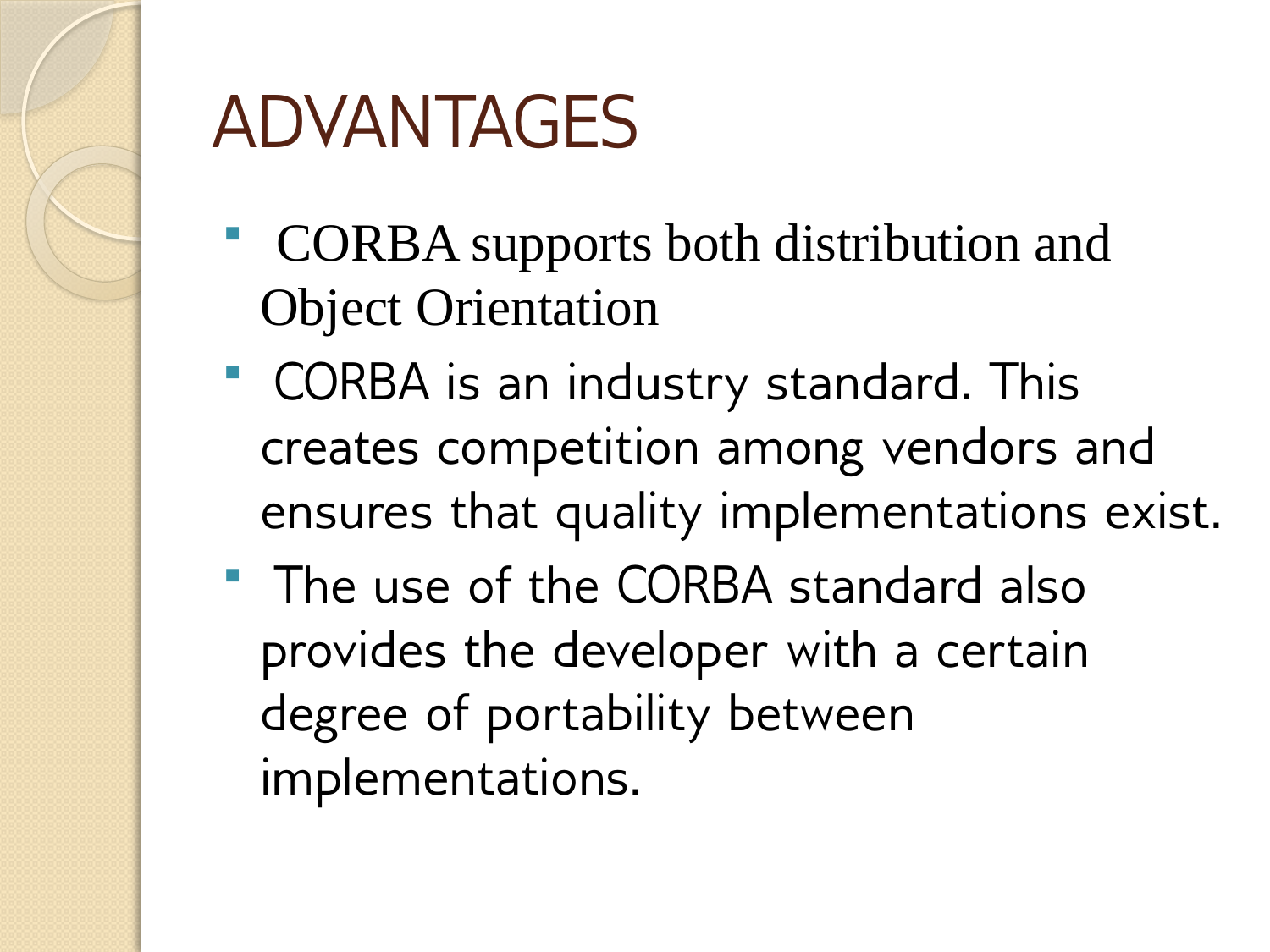

# ADVANTAGES
 CORBA supports both distribution and Object Orientation
 CORBA is an industry standard. This creates competition among vendors and ensures that quality implementations exist.
 The use of the CORBA standard also provides the developer with a certain degree of portability between implementations.